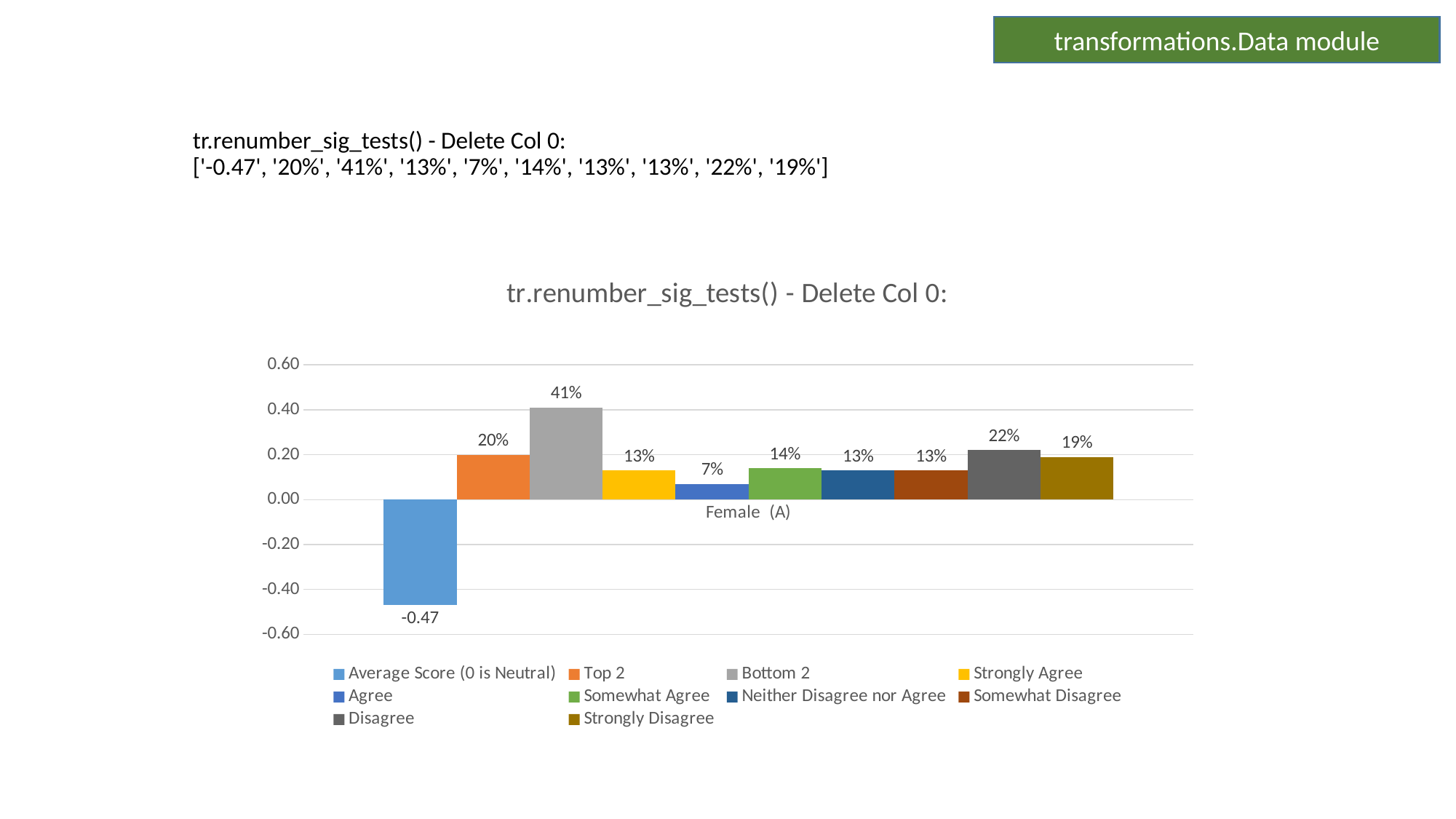

transformations.Data module
# tr.renumber_sig_tests() - Delete Col 0:
['-0.47', '20%', '41%', '13%', '7%', '14%', '13%', '13%', '22%', '19%']

### Chart: tr.renumber_sig_tests() - Delete Col 0:

| Category | Average Score (0 is Neutral) | Top 2 | Bottom 2 | Strongly Agree | Agree | Somewhat Agree | Neither Disagree nor Agree | Somewhat Disagree | Disagree | Strongly Disagree |
|---|---|---|---|---|---|---|---|---|---|---|
| Female  (A) | -0.47 | 0.2 | 0.41 | 0.13 | 0.07 | 0.14 | 0.13 | 0.13 | 0.22 | 0.19 |